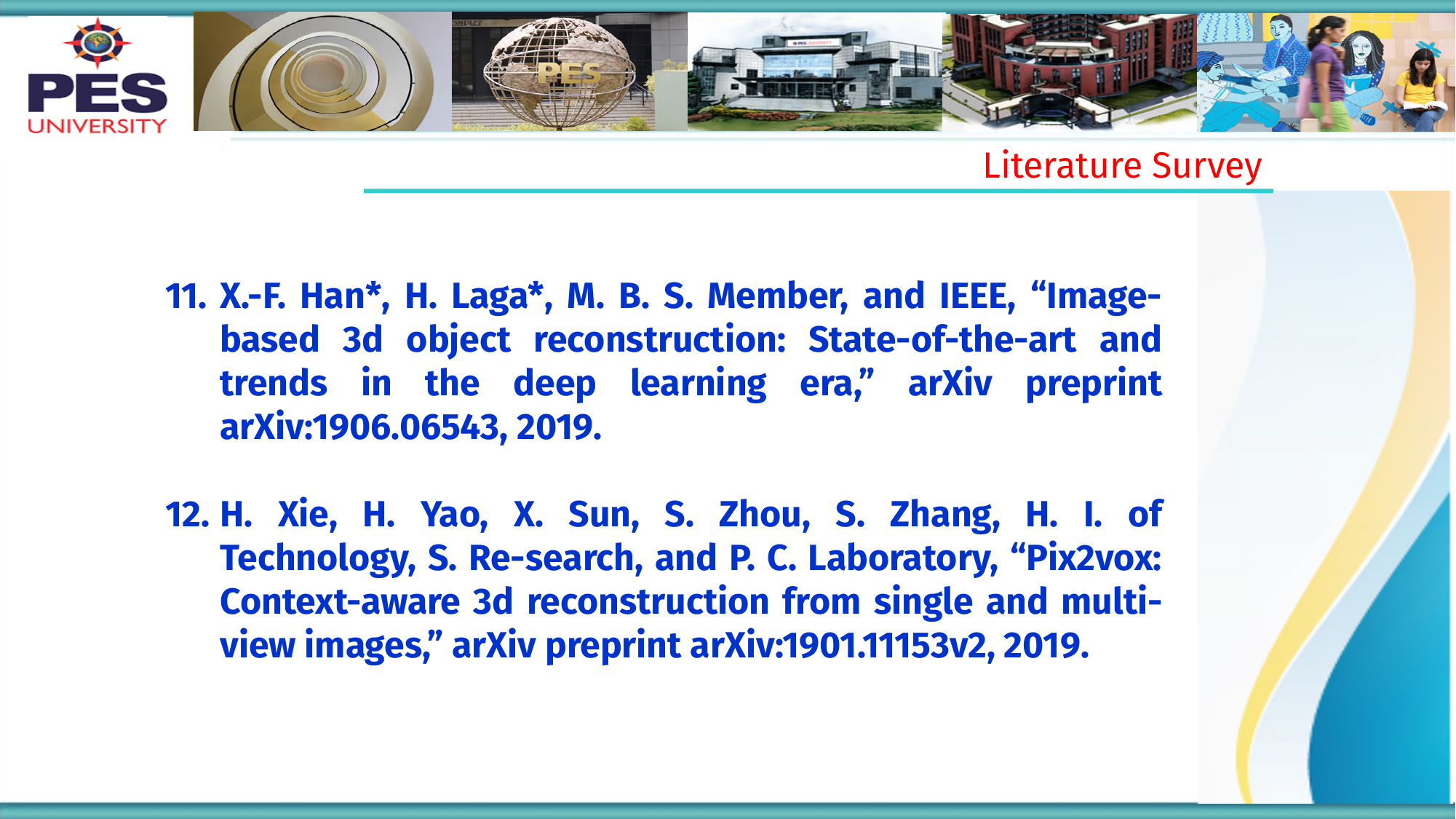

Literature Survey

X.-F. Han*, H. Laga*, M. B. S. Member, and IEEE, “Image-based 3d object reconstruction: State-of-the-art and trends in the deep learning era,” arXiv preprint arXiv:1906.06543, 2019.

H. Xie, H. Yao, X. Sun, S. Zhou, S. Zhang, H. I. of Technology, S. Re-search, and P. C. Laboratory, “Pix2vox: Context-aware 3d reconstruction from single and multi-view images,” arXiv preprint arXiv:1901.11153v2, 2019.